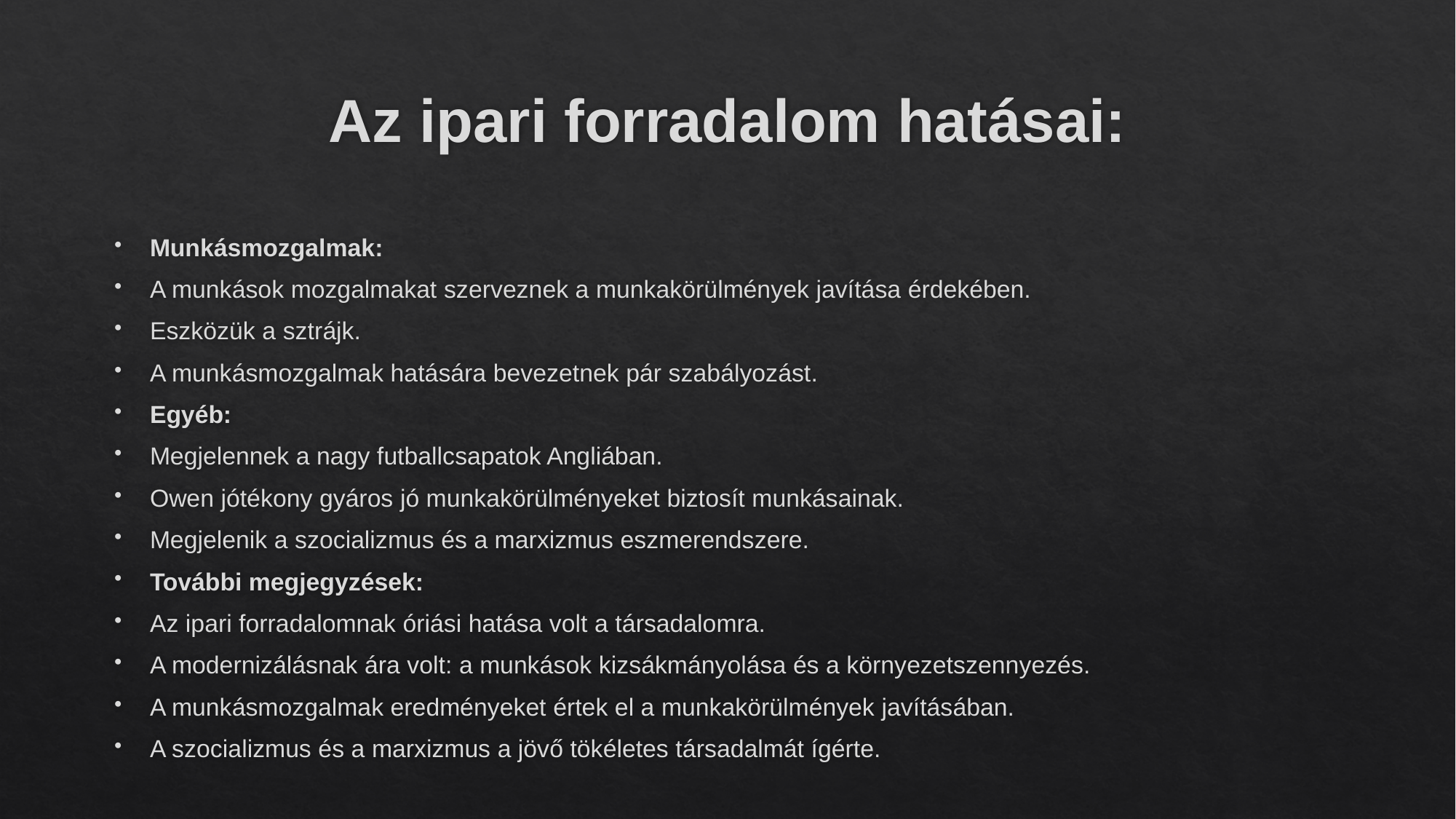

# Az ipari forradalom hatásai:
Munkásmozgalmak:
A munkások mozgalmakat szerveznek a munkakörülmények javítása érdekében.
Eszközük a sztrájk.
A munkásmozgalmak hatására bevezetnek pár szabályozást.
Egyéb:
Megjelennek a nagy futballcsapatok Angliában.
Owen jótékony gyáros jó munkakörülményeket biztosít munkásainak.
Megjelenik a szocializmus és a marxizmus eszmerendszere.
További megjegyzések:
Az ipari forradalomnak óriási hatása volt a társadalomra.
A modernizálásnak ára volt: a munkások kizsákmányolása és a környezetszennyezés.
A munkásmozgalmak eredményeket értek el a munkakörülmények javításában.
A szocializmus és a marxizmus a jövő tökéletes társadalmát ígérte.